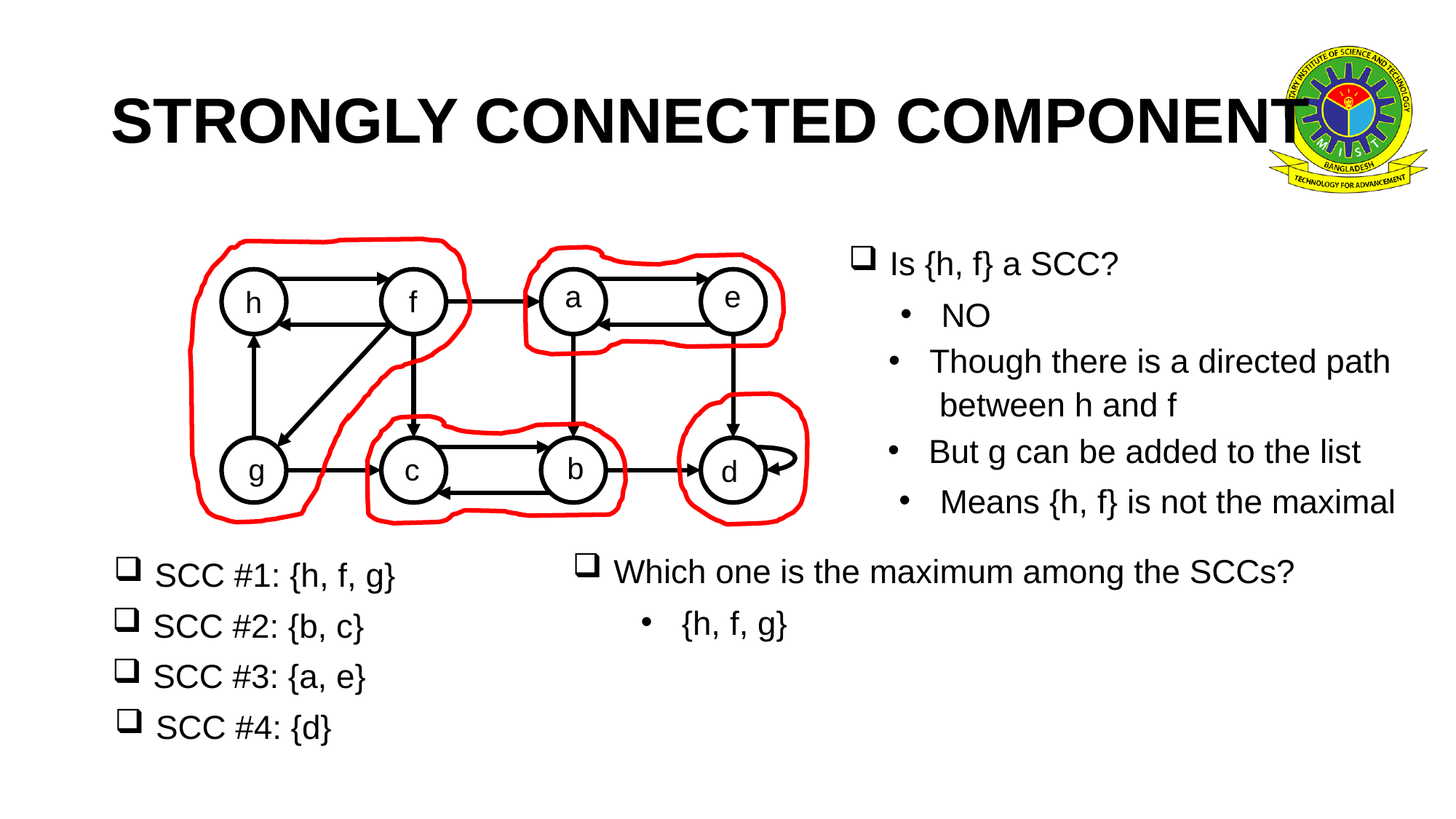

# STRONGLY CONNECTED COMPONENT
Is {h, f} a SCC?

a
e
f
h
NO
Though there is a directed path
between h and f

But g can be added to the list

b
g
c
d
Means {h, f} is not the maximal
Which one is the maximum among the SCCs?
SCC #1: {h, f, g}
{h, f, g}
SCC #2: {b, c}
SCC #3: {a, e}
SCC #4: {d}